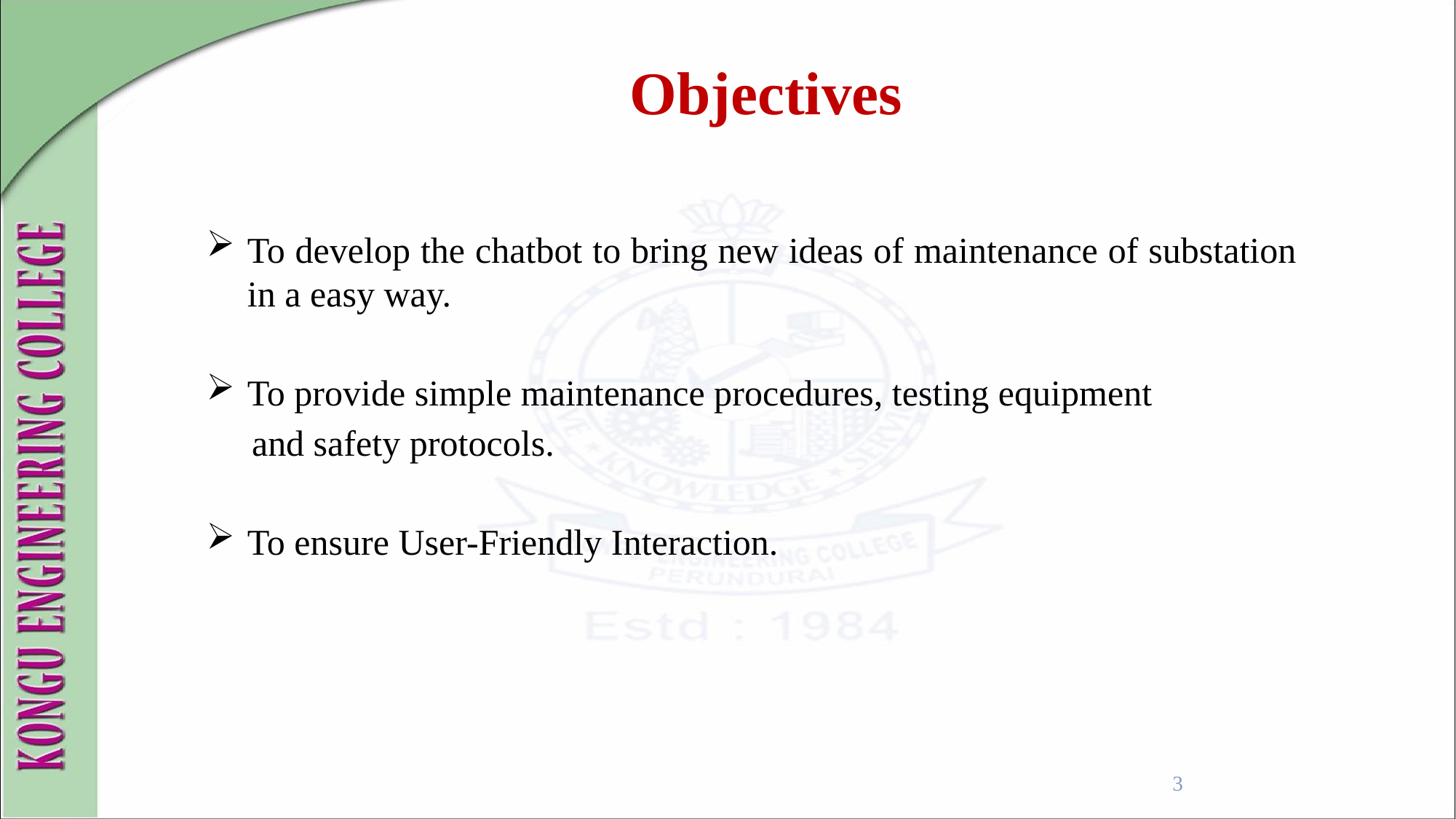

Objectives

To develop the chatbot to bring new ideas of maintenance of substation in a easy way.

To provide simple maintenance procedures, testing equipment
     and safety protocols.

To ensure User-Friendly Interaction.

3